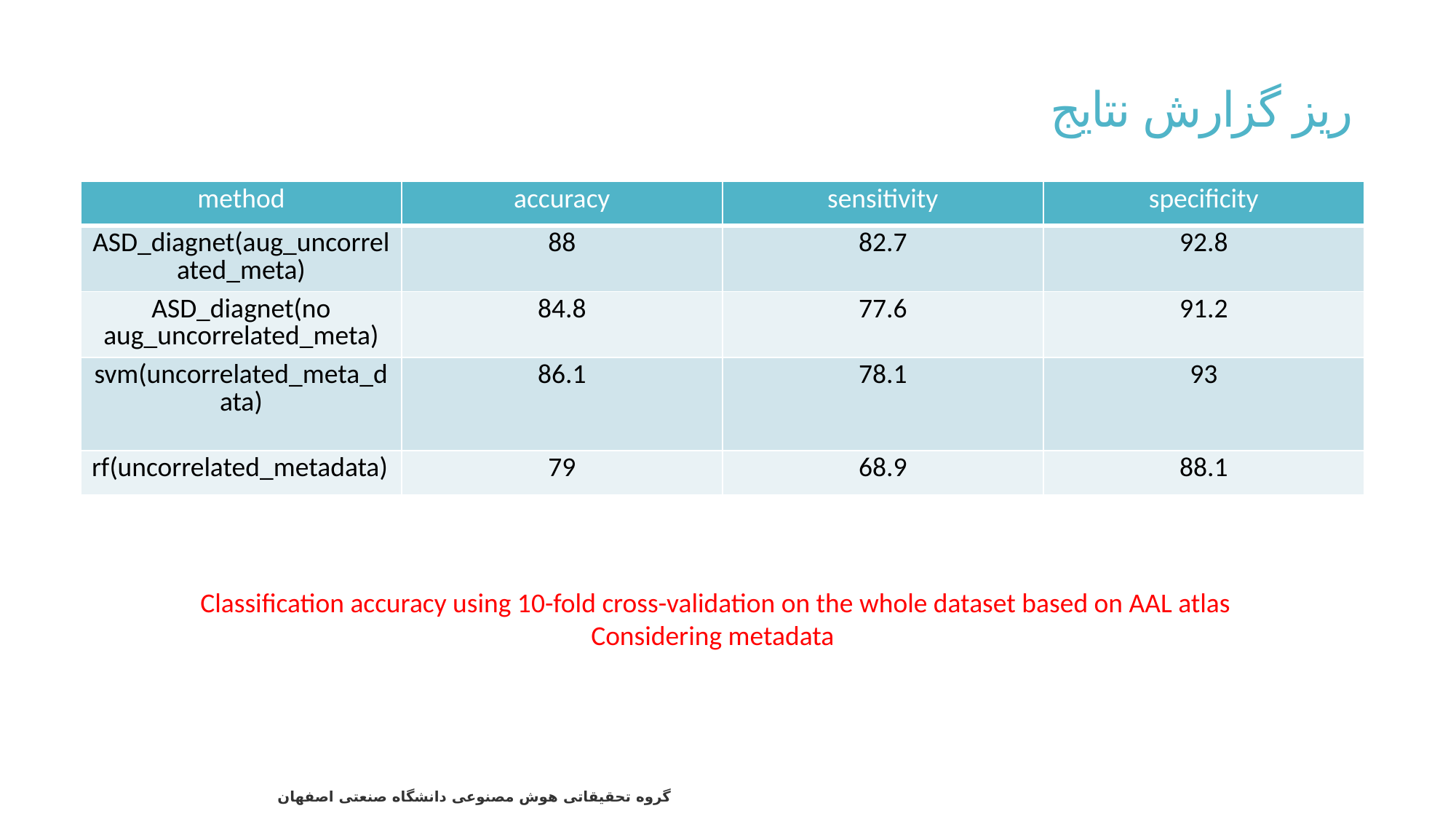

# ریز گزارش نتایج
| method | accuracy | sensitivity | specificity |
| --- | --- | --- | --- |
| ASD\_diagnet(aug\_uncorrelated\_meta) | 88 | 82.7 | 92.8 |
| ASD\_diagnet(no aug\_uncorrelated\_meta) | 84.8 | 77.6 | 91.2 |
| svm(uncorrelated\_meta\_data) | 86.1 | 78.1 | 93 |
| rf(uncorrelated\_metadata) | 79 | 68.9 | 88.1 |
 Classiﬁcation accuracy using 10-fold cross-validation on the whole dataset based on AAL atlas
Considering metadata
47
گروه تحقیقاتی هوش مصنوعی دانشگاه صنعتی اصفهان